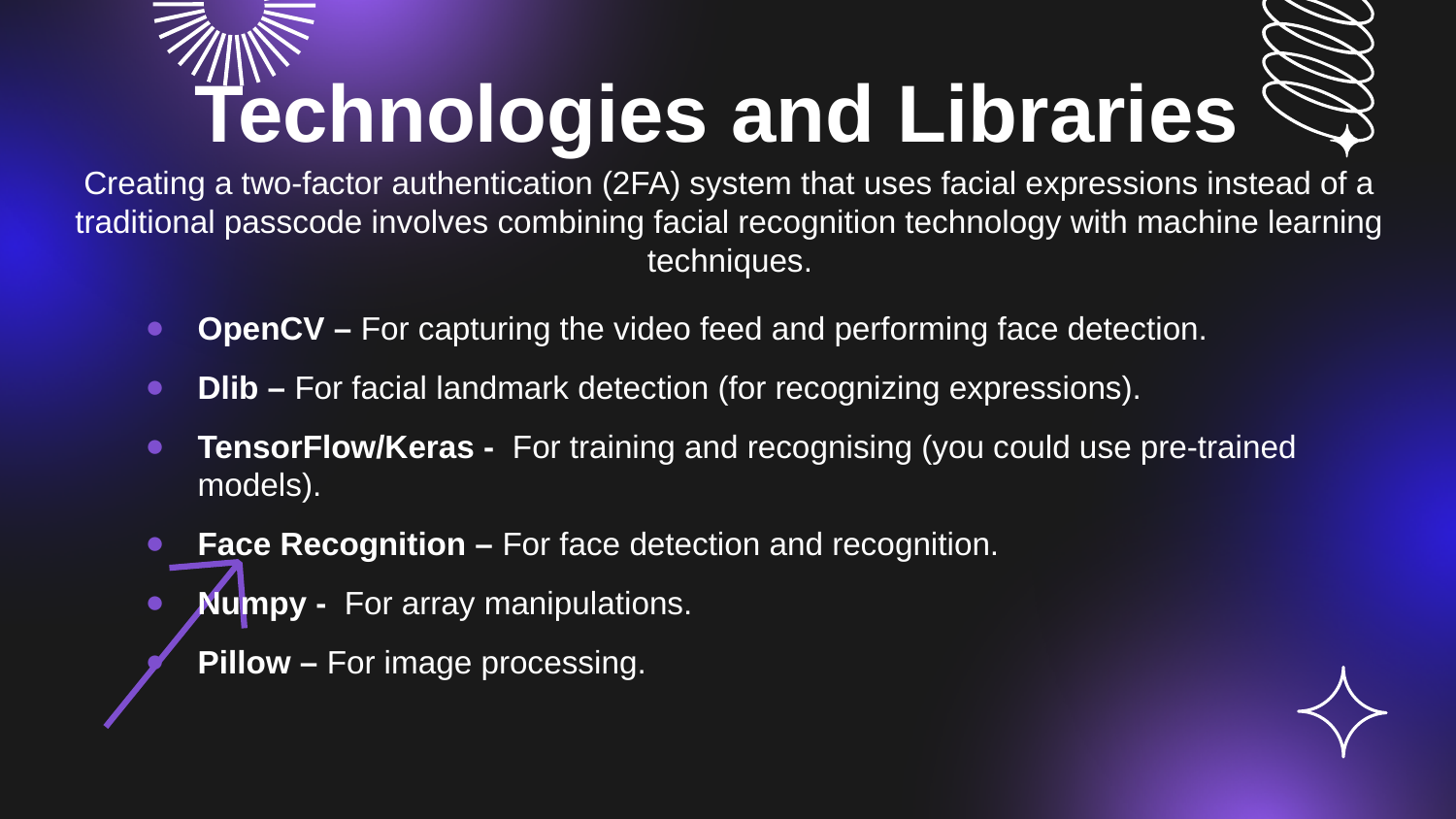

Technologies and Libraries
Creating a two-factor authentication (2FA) system that uses facial expressions instead of a traditional passcode involves combining facial recognition technology with machine learning techniques.
OpenCV – For capturing the video feed and performing face detection.
Dlib – For facial landmark detection (for recognizing expressions).
TensorFlow/Keras -  For training and recognising (you could use pre-trained models).
Face Recognition – For face detection and recognition.
Numpy -  For array manipulations.
Pillow – For image processing.